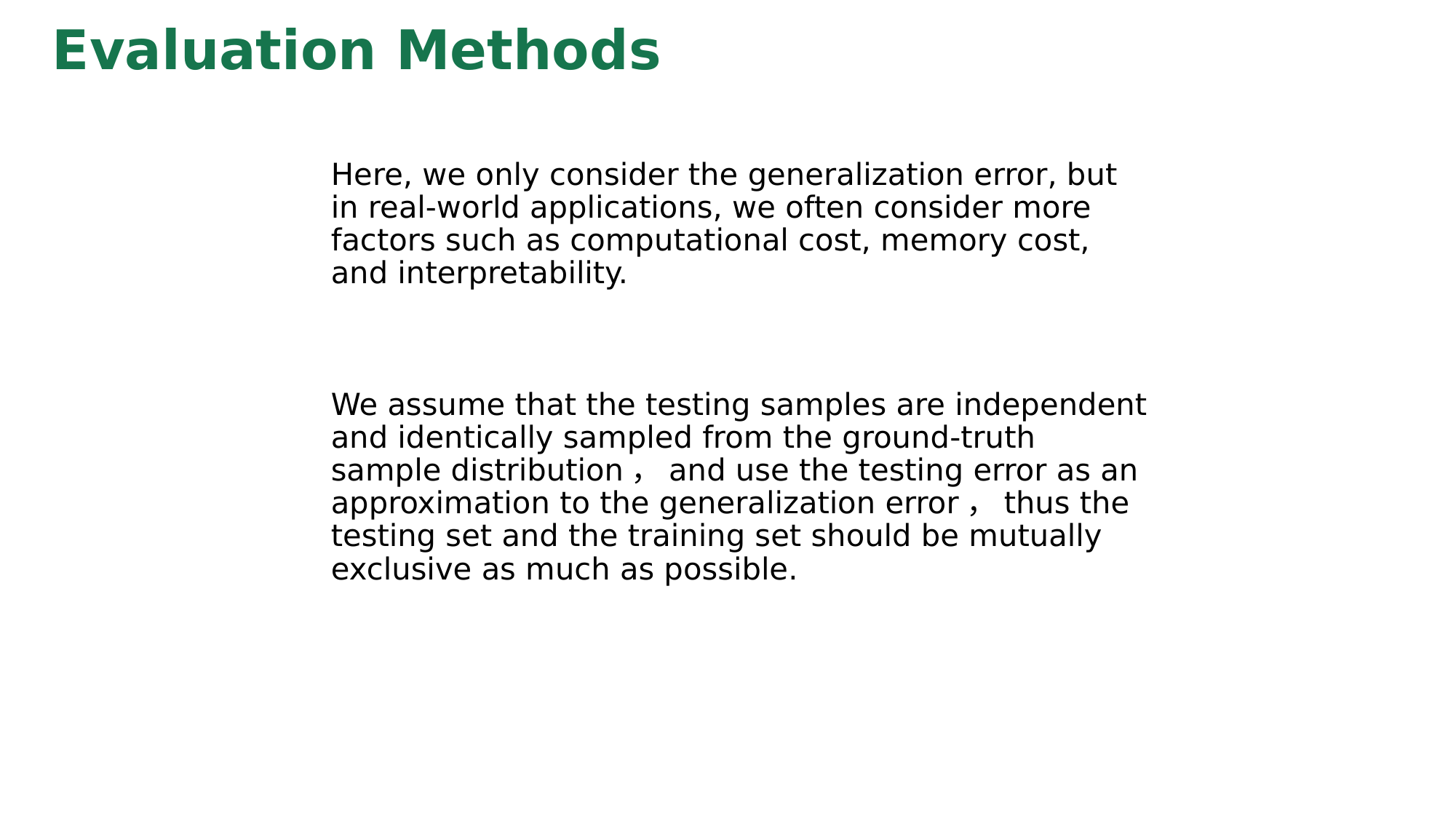

# Evaluation Methods
Here, we only consider the generalization error, but in real-world applications, we often consider more factors such as computational cost, memory cost, and interpretability.
We assume that the testing samples are independent and identically sampled from the ground-truth sample distribution，and use the testing error as an approximation to the generalization error，thus the testing set and the training set should be mutually exclusive as much as possible.